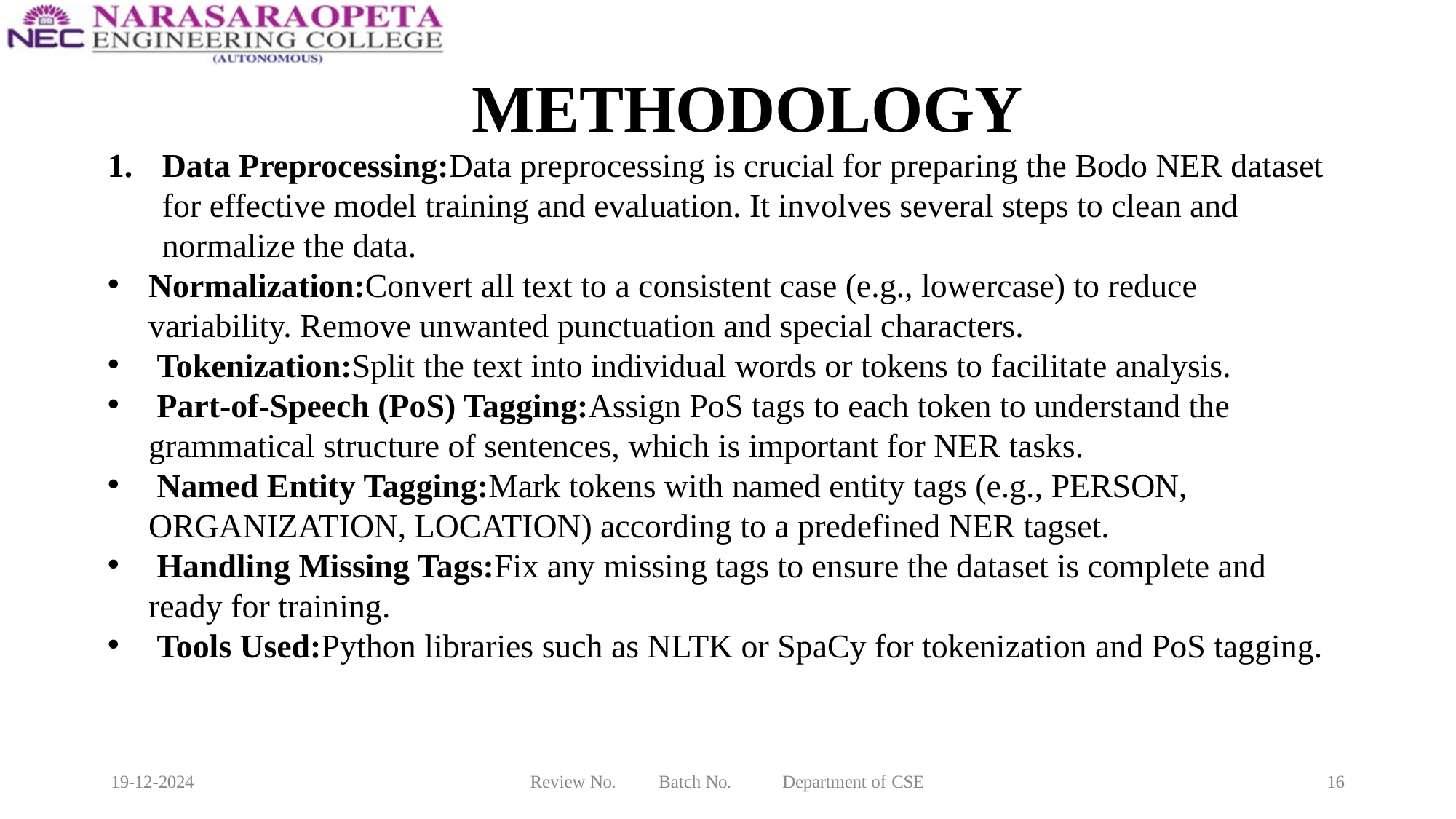

# METHODOLOGY
Data Preprocessing:Data preprocessing is crucial for preparing the Bodo NER dataset for effective model training and evaluation. It involves several steps to clean and normalize the data.
Normalization:Convert all text to a consistent case (e.g., lowercase) to reduce   variability. Remove unwanted punctuation and special characters.
 Tokenization:Split the text into individual words or tokens to facilitate analysis.
 Part-of-Speech (PoS) Tagging:Assign PoS tags to each token to understand the grammatical structure of sentences, which is important for NER tasks.
 Named Entity Tagging:Mark tokens with named entity tags (e.g., PERSON, ORGANIZATION, LOCATION) according to a predefined NER tagset.
 Handling Missing Tags:Fix any missing tags to ensure the dataset is complete and ready for training.
 Tools Used:Python libraries such as NLTK or SpaCy for tokenization and PoS tagging.

19-12-2024
Review No.
Batch No.
Department of CSE
16